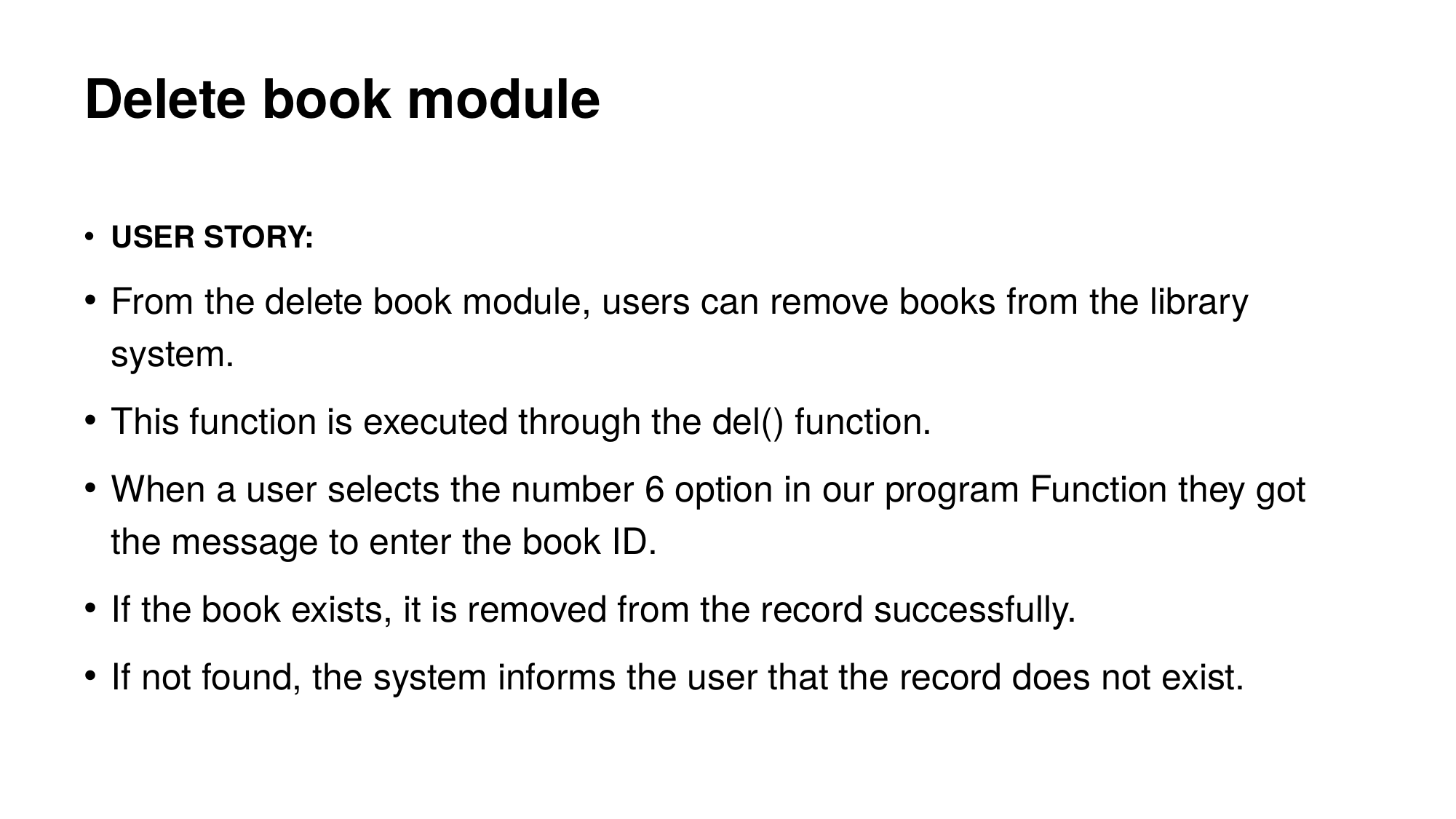

# Delete book module
USER STORY:
From the delete book module, users can remove books from the library system.
This function is executed through the del() function.
When a user selects the number 6 option in our program Function they got the message to enter the book ID.
If the book exists, it is removed from the record successfully.
If not found, the system informs the user that the record does not exist.